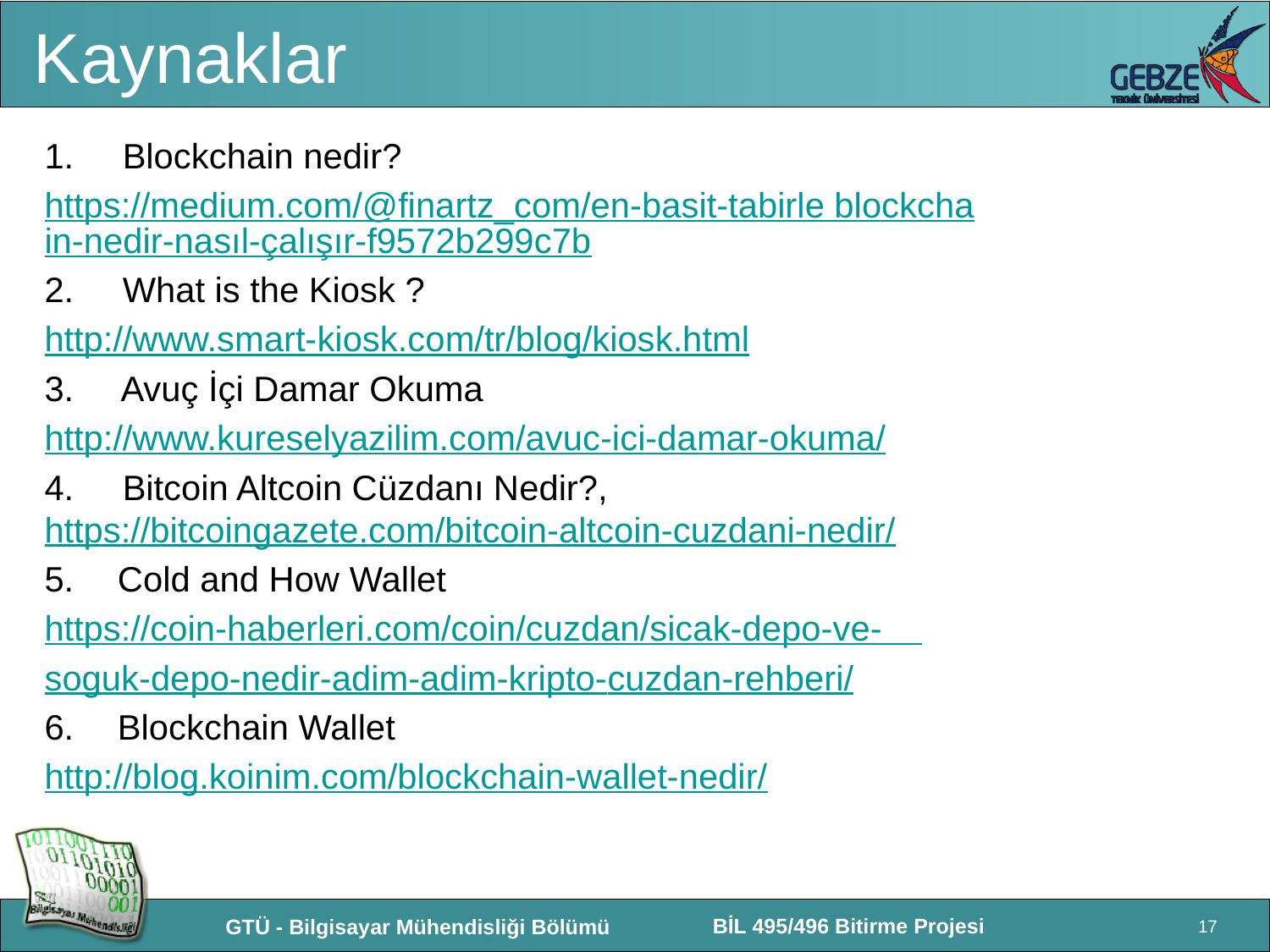

# Kaynaklar
1.     Blockchain nedir?
https://medium.com/@finartz_com/en-basit-tabirle blockchain-nedir-nasıl-çalışır-f9572b299c7b
2.     What is the Kiosk ?
http://www.smart-kiosk.com/tr/blog/kiosk.html
3.     Avuç İçi Damar Okuma
http://www.kureselyazilim.com/avuc-ici-damar-okuma/
4.     Bitcoin Altcoin Cüzdanı Nedir?,   https://bitcoingazete.com/bitcoin-altcoin-cuzdani-nedir/
 Cold and How Wallet
https://coin-haberleri.com/coin/cuzdan/sicak-depo-ve-
soguk-depo-nedir-adim-adim-kripto-cuzdan-rehberi/
 Blockchain Wallet
http://blog.koinim.com/blockchain-wallet-nedir/

17